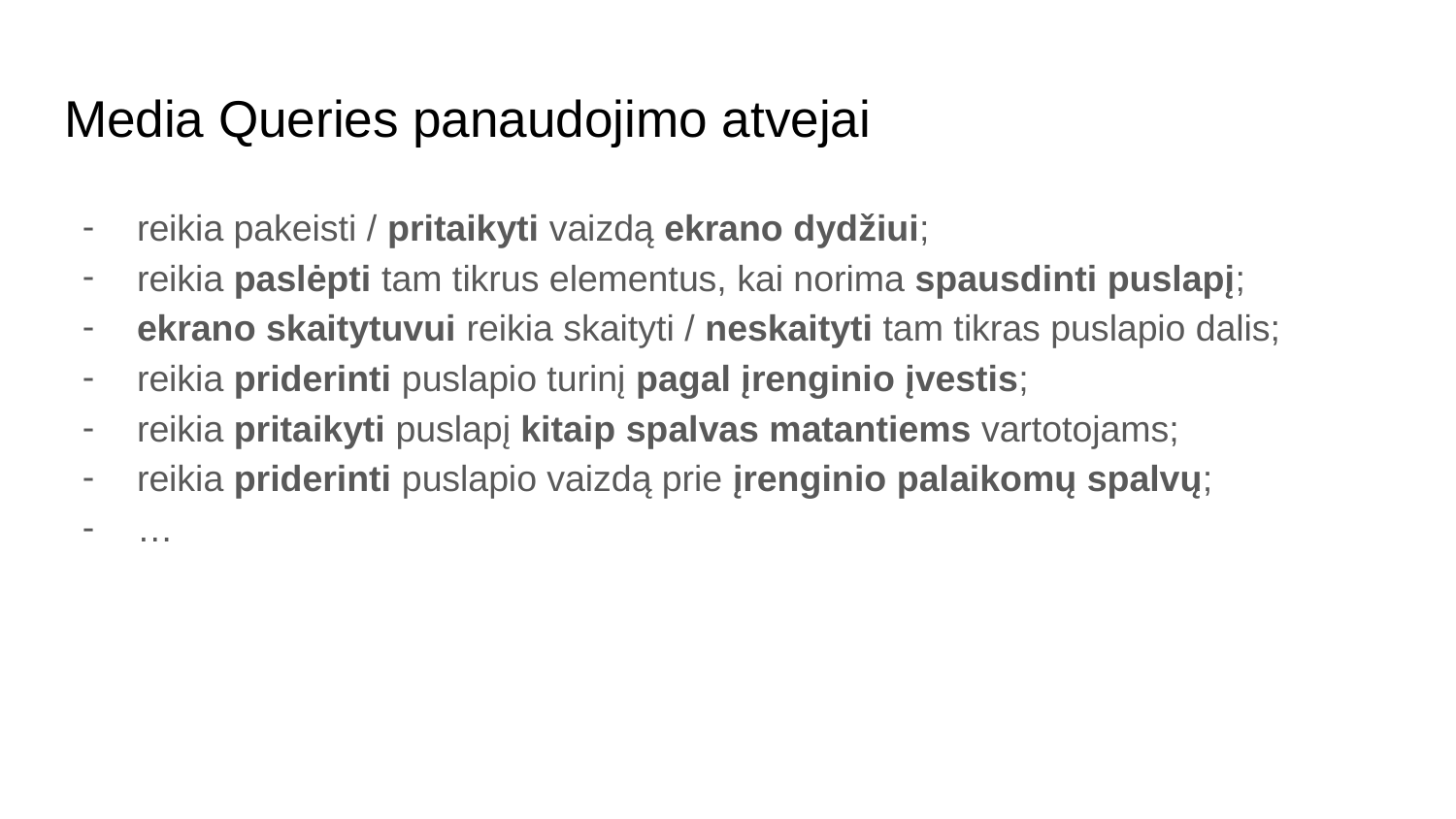

# Media Queries panaudojimo atvejai
reikia pakeisti / pritaikyti vaizdą ekrano dydžiui;
reikia paslėpti tam tikrus elementus, kai norima spausdinti puslapį;
ekrano skaitytuvui reikia skaityti / neskaityti tam tikras puslapio dalis;
reikia priderinti puslapio turinį pagal įrenginio įvestis;
reikia pritaikyti puslapį kitaip spalvas matantiems vartotojams;
reikia priderinti puslapio vaizdą prie įrenginio palaikomų spalvų;
…